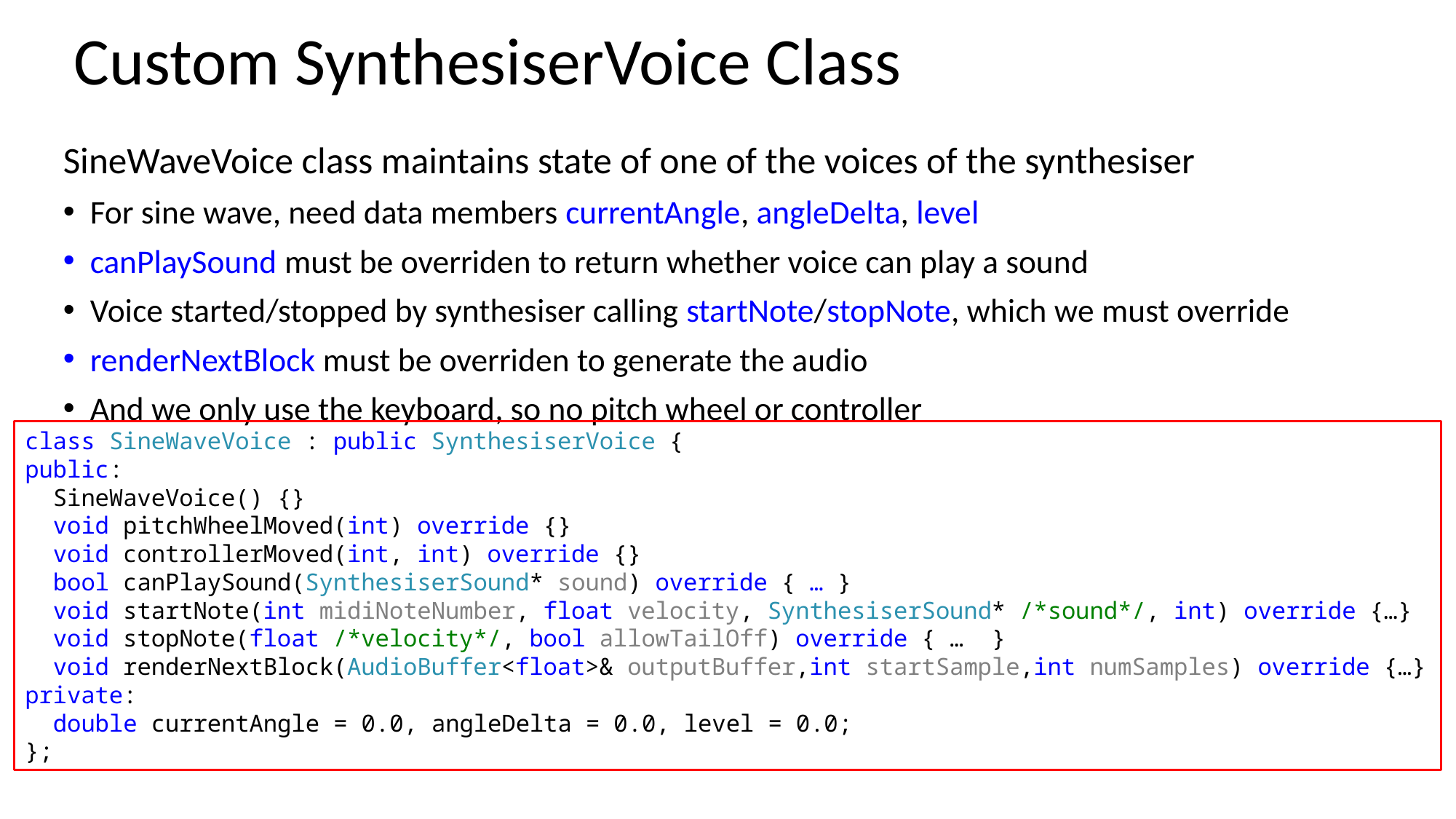

# Custom SynthesiserVoice Class
SineWaveVoice class maintains state of one of the voices of the synthesiser
For sine wave, need data members currentAngle, angleDelta, level
canPlaySound must be overriden to return whether voice can play a sound
Voice started/stopped by synthesiser calling startNote/stopNote, which we must override
renderNextBlock must be overriden to generate the audio
And we only use the keyboard, so no pitch wheel or controller

class SineWaveVoice : public SynthesiserVoice {
public:
  SineWaveVoice() {}
  void pitchWheelMoved(int) override {}
  void controllerMoved(int, int) override {}
  bool canPlaySound(SynthesiserSound* sound) override { … }
  void startNote(int midiNoteNumber, float velocity, SynthesiserSound* /*sound*/, int) override {…}
  void stopNote(float /*velocity*/, bool allowTailOff) override { …  }
  void renderNextBlock(AudioBuffer<float>& outputBuffer,int startSample,int numSamples) override {…}
private:
  double currentAngle = 0.0, angleDelta = 0.0, level = 0.0;
};